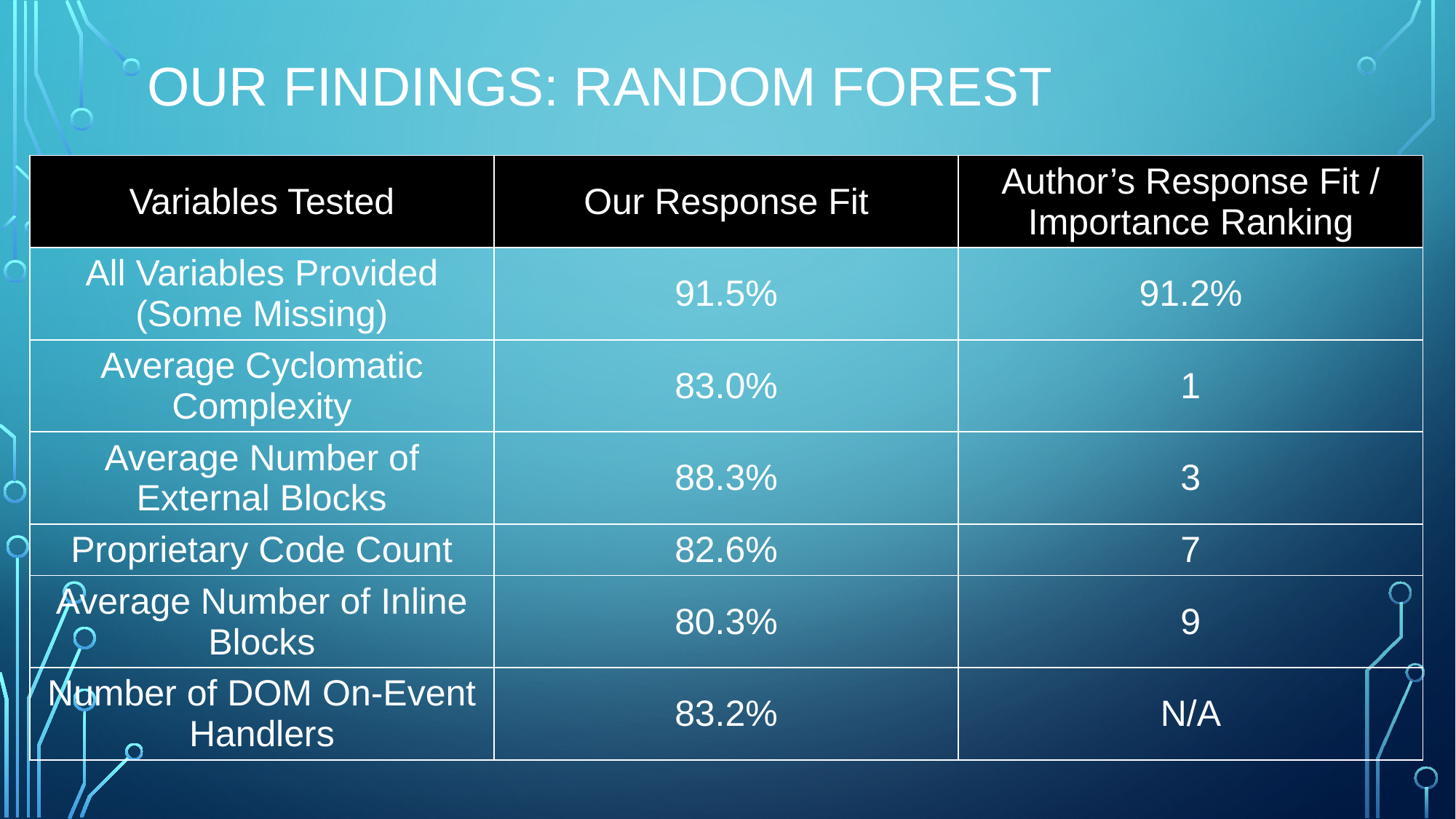

# Our findings: random Forest
| Variables Tested | Our Response Fit | Author’s Response Fit / Importance Ranking |
| --- | --- | --- |
| All Variables Provided (Some Missing) | 91.5% | 91.2% |
| Average Cyclomatic Complexity | 83.0% | 1 |
| Average Number of External Blocks | 88.3% | 3 |
| Proprietary Code Count | 82.6% | 7 |
| Average Number of Inline Blocks | 80.3% | 9 |
| Number of DOM On-Event Handlers | 83.2% | N/A |